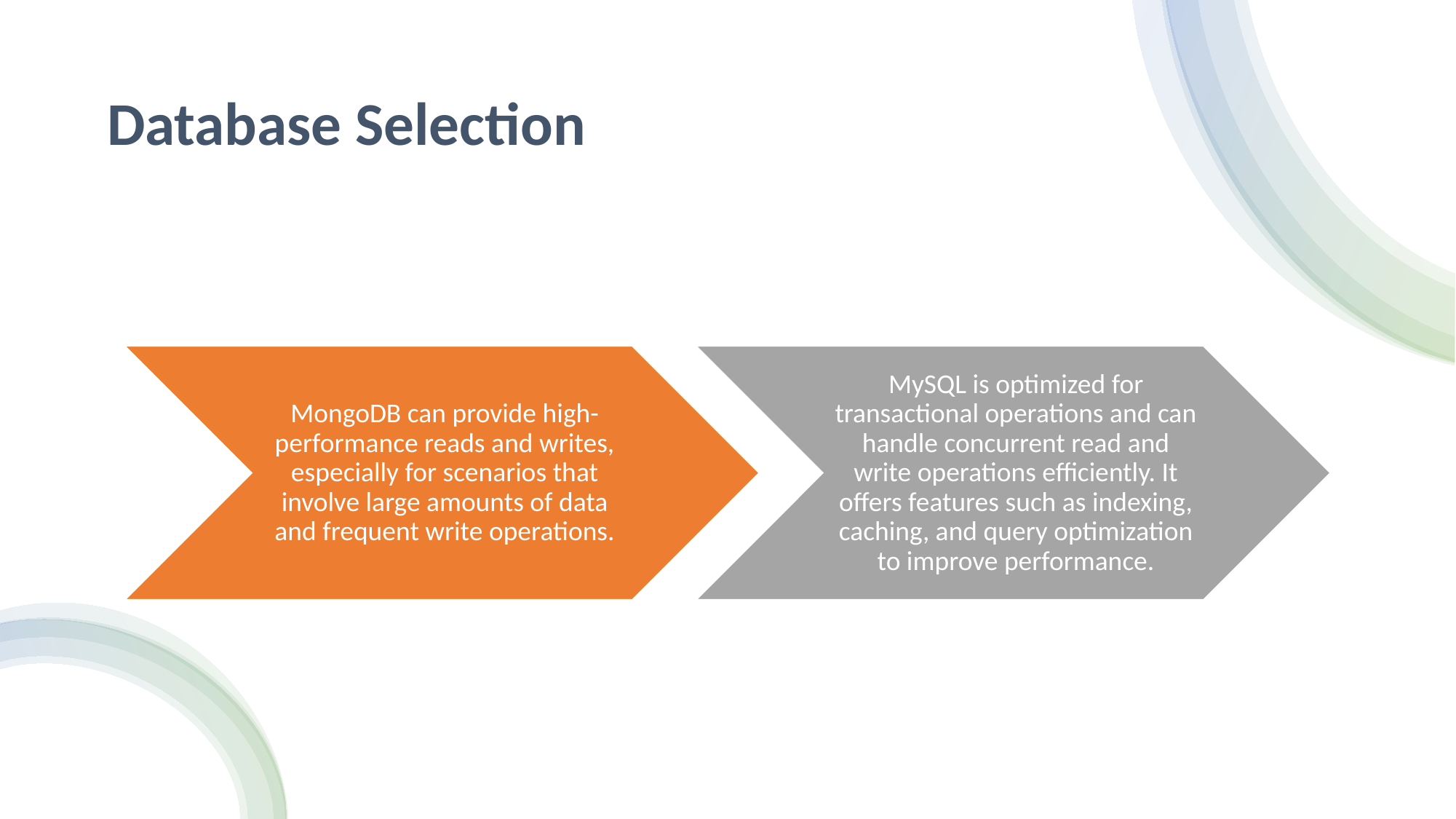

# Database Selection
MongoDB can provide high-performance reads and writes, especially for scenarios that involve large amounts of data and frequent write operations.
MySQL is optimized for transactional operations and can handle concurrent read and write operations efficiently. It offers features such as indexing, caching, and query optimization to improve performance.